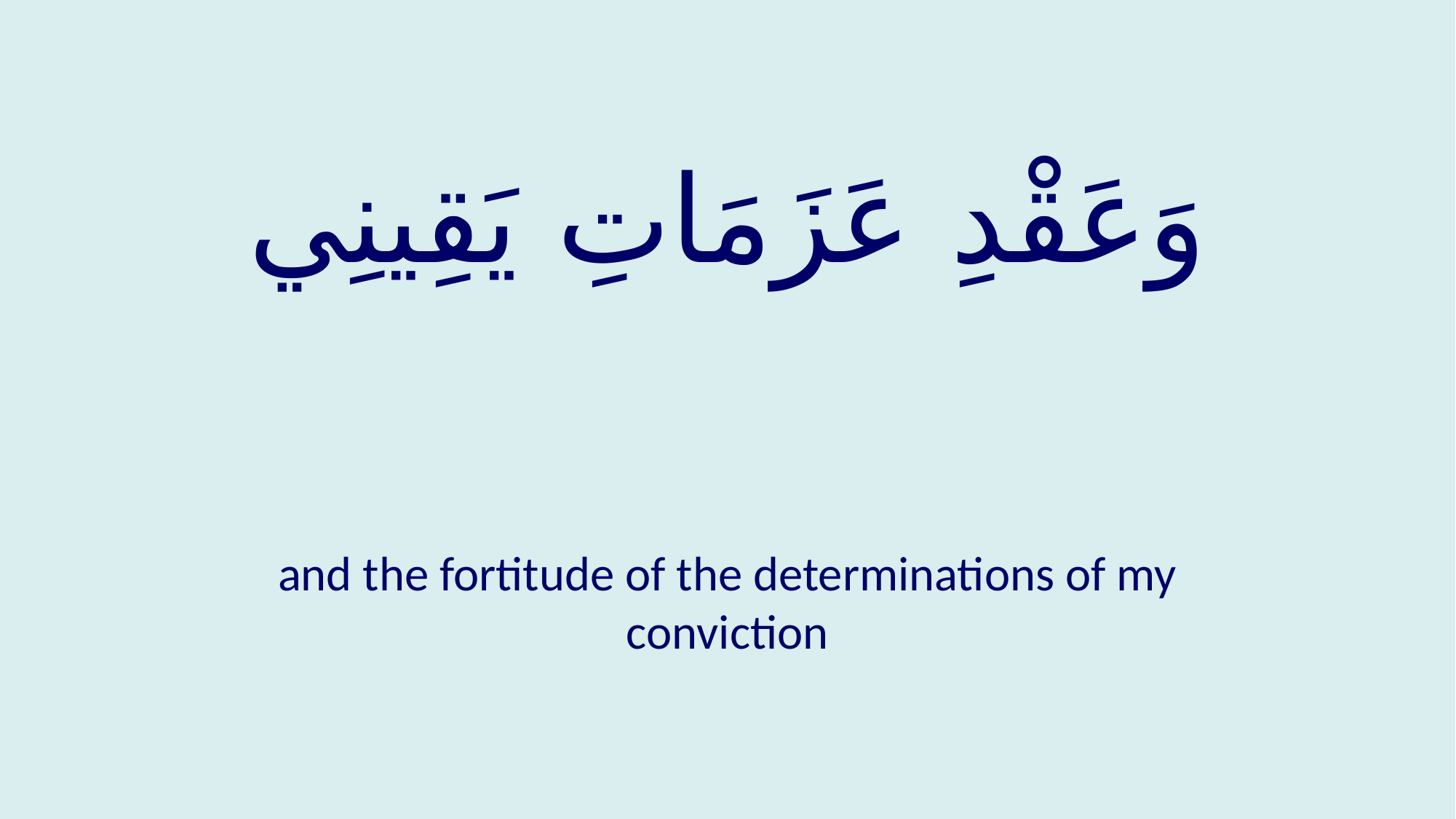

# وَعَقْدِ عَزَمَاتِ يَقِينِي
and the fortitude of the determinations of my conviction